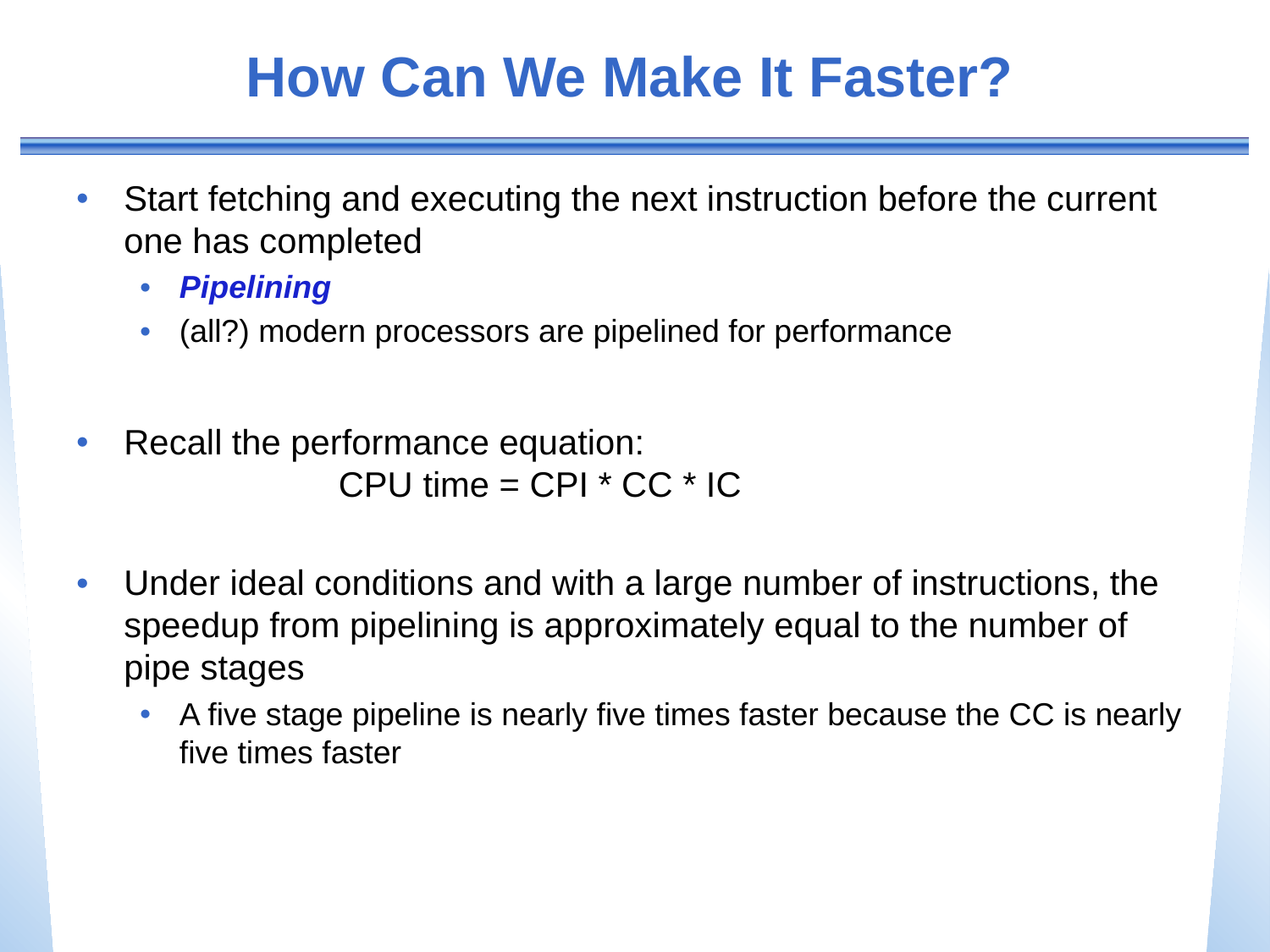

# How Can We Make It Faster?
Start fetching and executing the next instruction before the current one has completed
Pipelining
(all?) modern processors are pipelined for performance

Recall the performance equation:                                              		         CPU time = CPI * CC * IC

Under ideal conditions and with a large number of instructions, the speedup from pipelining is approximately equal to the number of pipe stages
A five stage pipeline is nearly five times faster because the CC is nearly five times faster